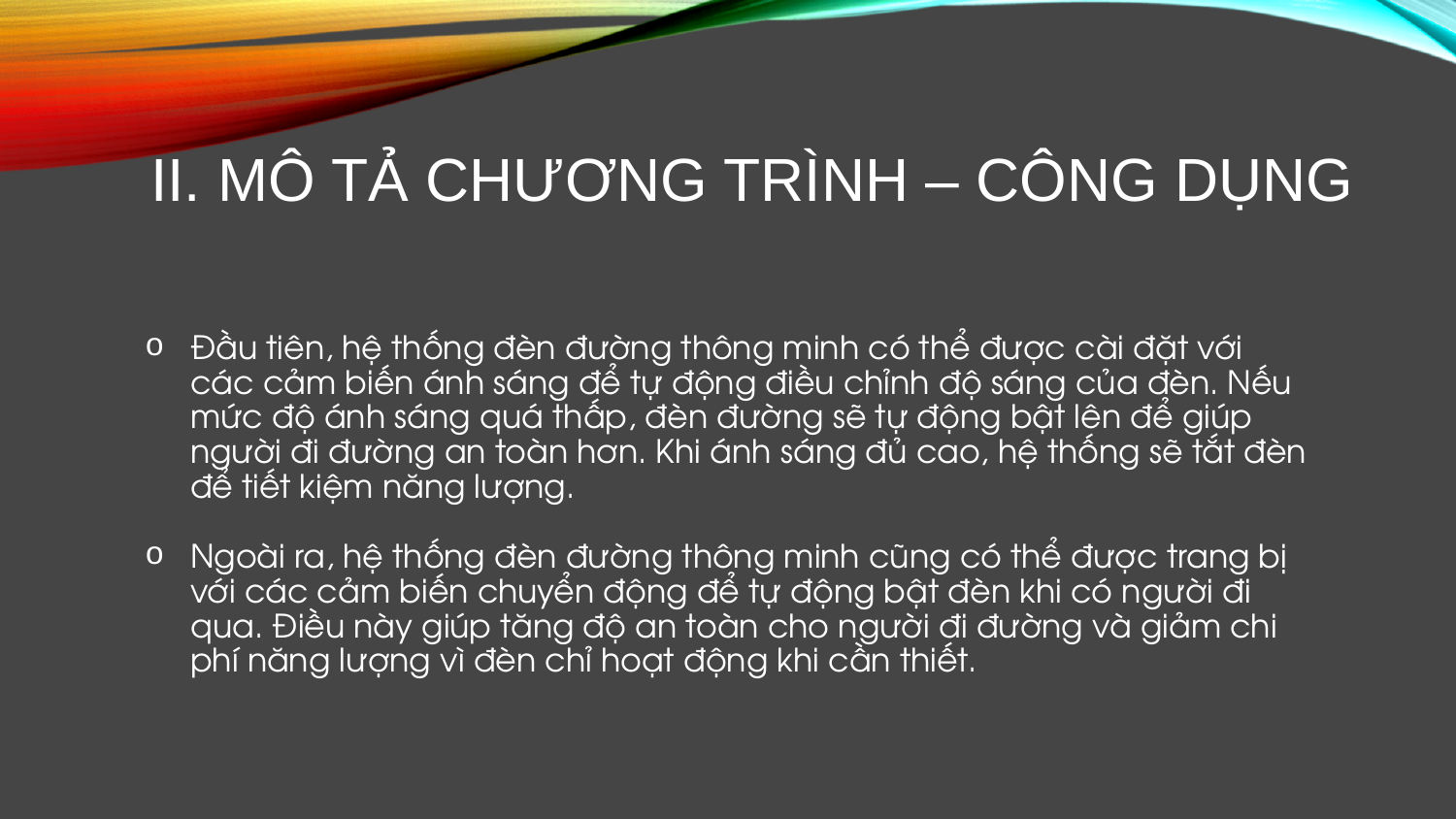

# II. Mô tả chương trình – Công dụng
Đầu tiên, hệ thống đèn đường thông minh có thể được cài đặt với các cảm biến ánh sáng để tự động điều chỉnh độ sáng của đèn. Nếu mức độ ánh sáng quá thấp, đèn đường sẽ tự động bật lên để giúp người đi đường an toàn hơn. Khi ánh sáng đủ cao, hệ thống sẽ tắt đèn để tiết kiệm năng lượng.

Ngoài ra, hệ thống đèn đường thông minh cũng có thể được trang bị với các cảm biến chuyển động để tự động bật đèn khi có người đi qua. Điều này giúp tăng độ an toàn cho người đi đường và giảm chi phí năng lượng vì đèn chỉ hoạt động khi cần thiết.